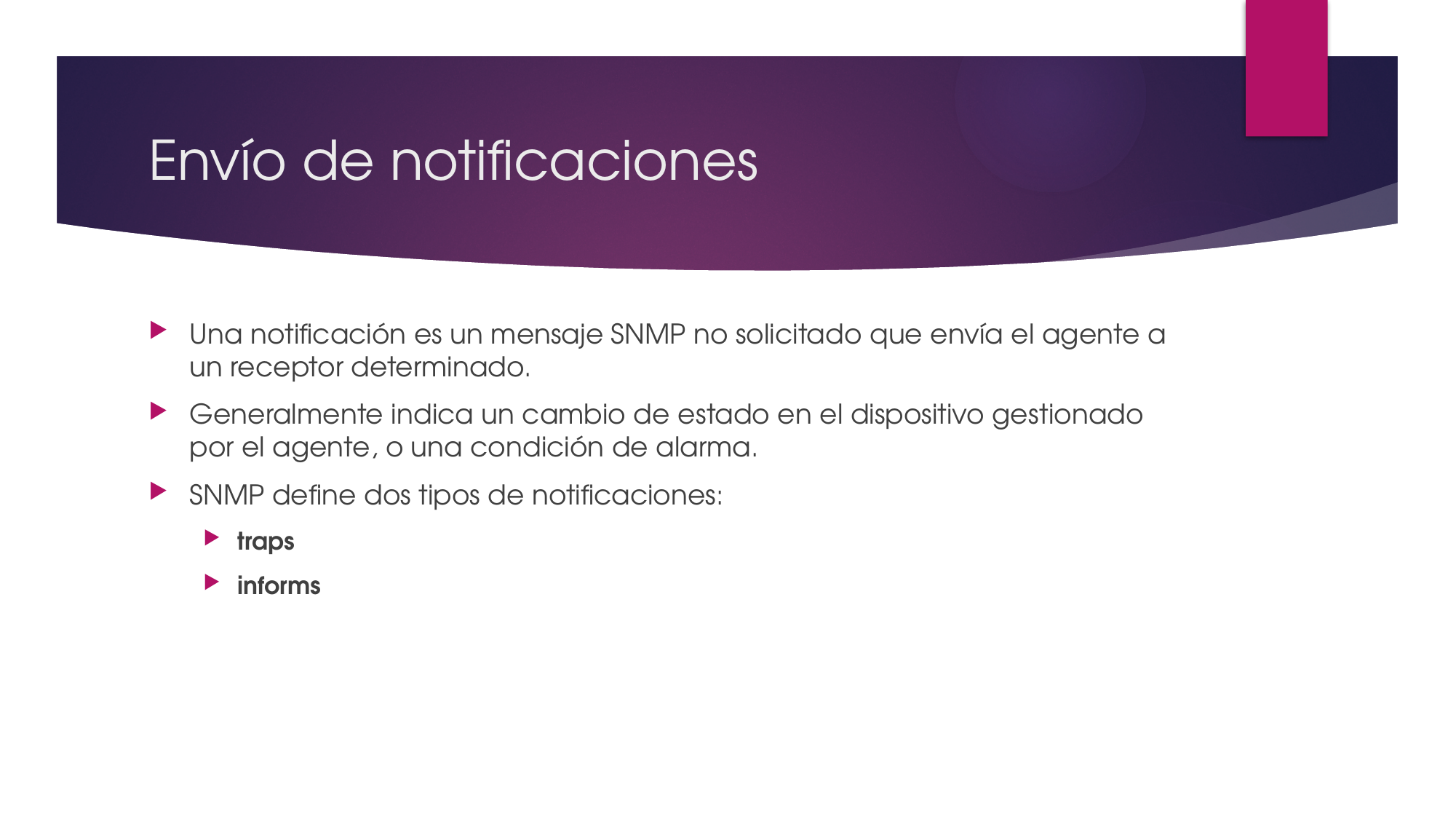

# Envío de notificaciones
Una notificación es un mensaje SNMP no solicitado que envía el agente a un receptor determinado.
Generalmente indica un cambio de estado en el dispositivo gestionado por el agente, o una condición de alarma.
SNMP define dos tipos de notificaciones:
traps
informs